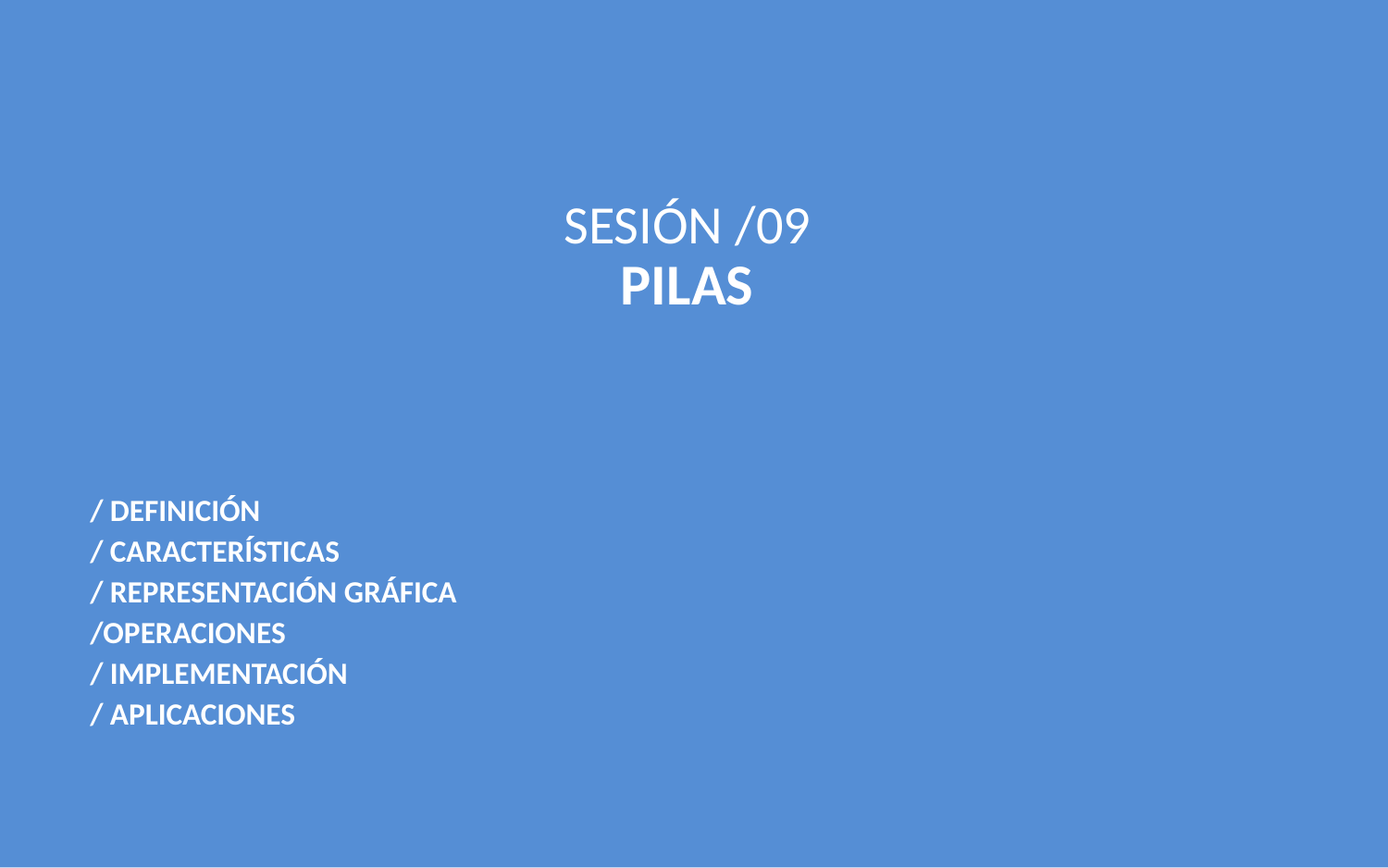

SESIÓN /09
PILAS

/ DEFINICIÓN
/ CARACTERÍSTICAS
/ REPRESENTACIÓN GRÁFICA
/OPERACIONES
/ IMPLEMENTACIÓN
/ APLICACIONES